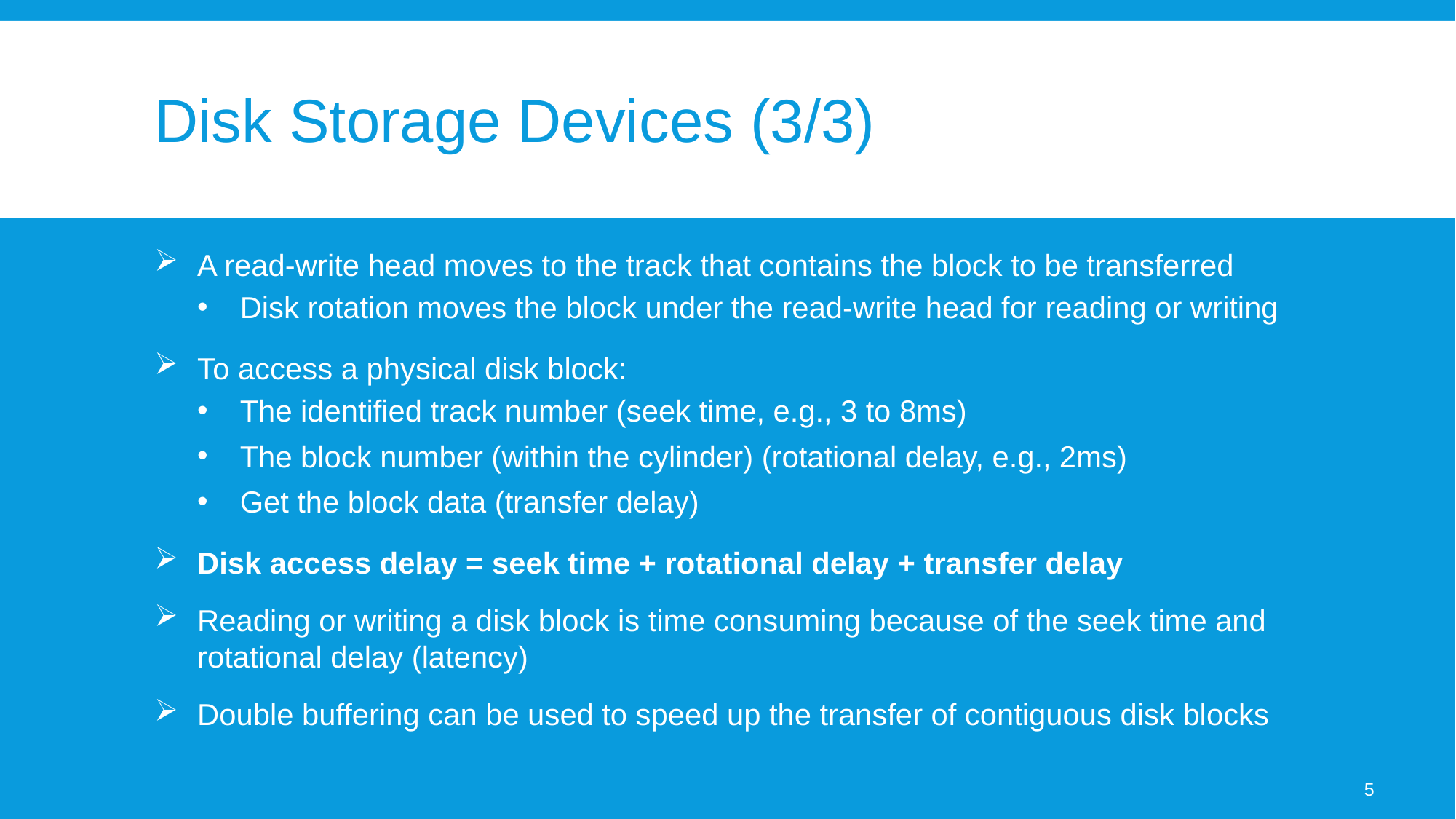

# Disk Storage Devices (3/3)
A read-write head moves to the track that contains the block to be transferred
Disk rotation moves the block under the read-write head for reading or writing
To access a physical disk block:
The identified track number (seek time, e.g., 3 to 8ms)
The block number (within the cylinder) (rotational delay, e.g., 2ms)
Get the block data (transfer delay)
Disk access delay = seek time + rotational delay + transfer delay
Reading or writing a disk block is time consuming because of the seek time and rotational delay (latency)
Double buffering can be used to speed up the transfer of contiguous disk blocks

5